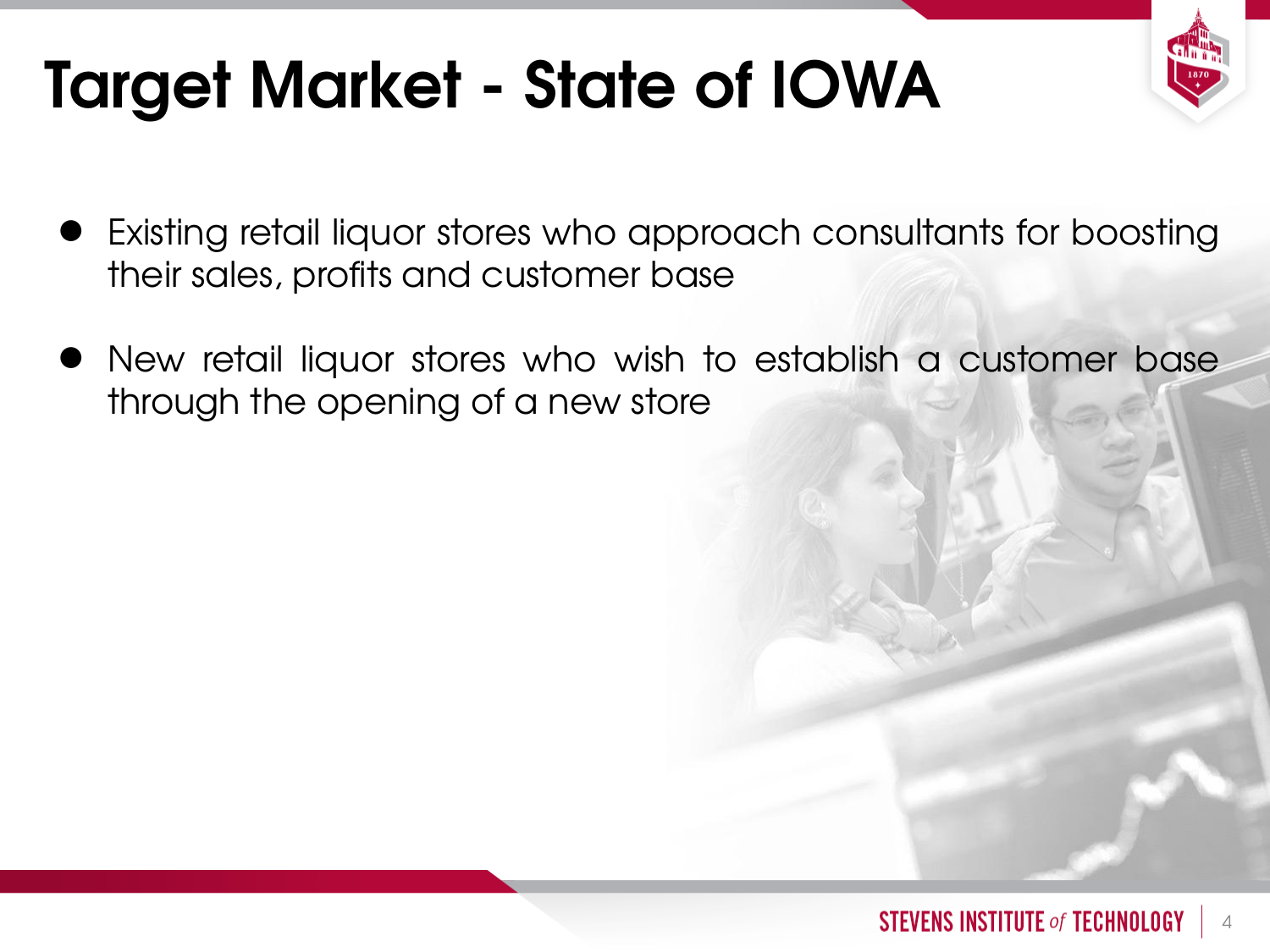

# Target Market - State of IOWA

Existing retail liquor stores who approach consultants for boosting their sales, profits and customer base

New retail liquor stores who wish to establish a customer base through the opening of a new store

4